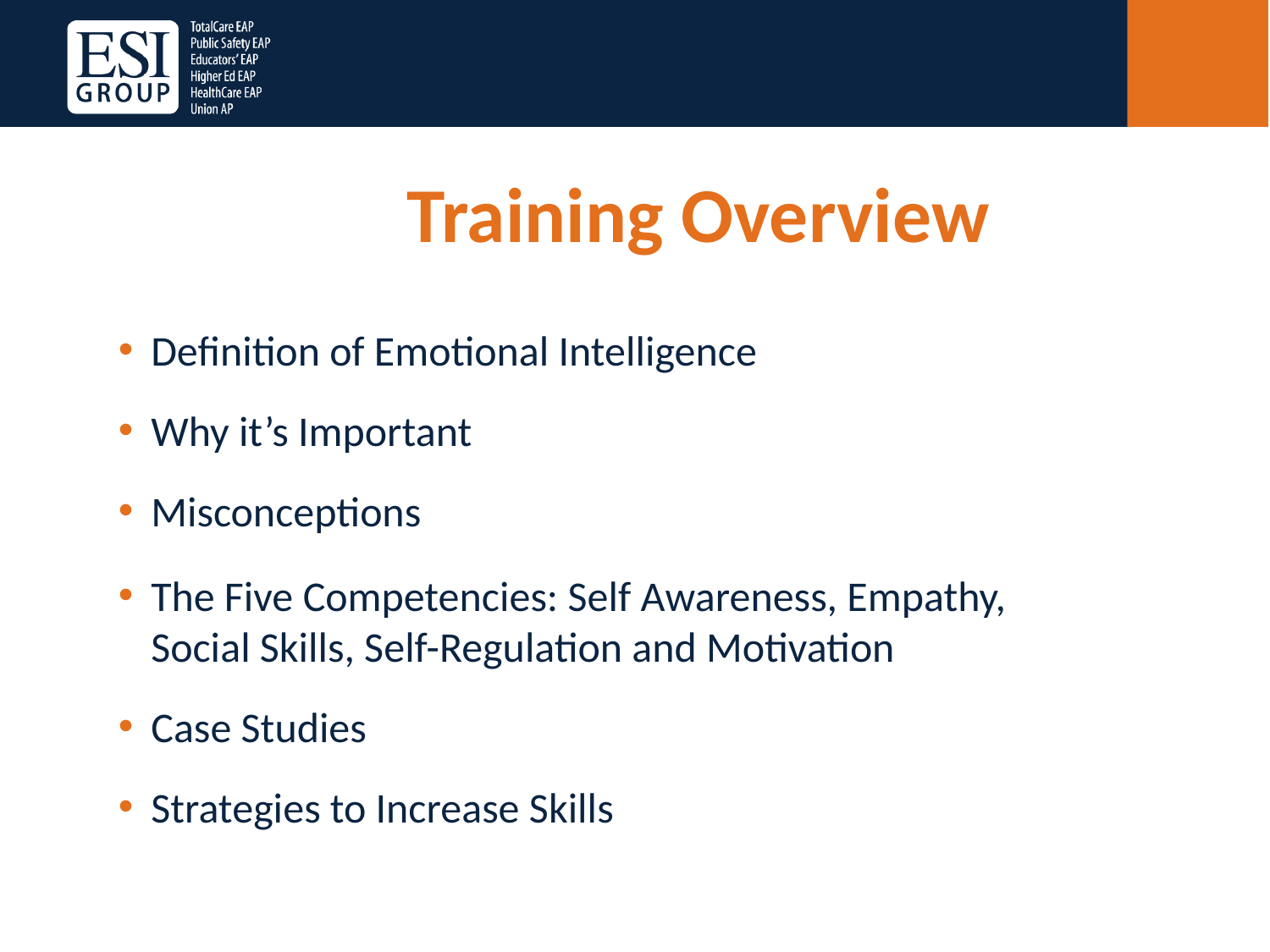

Training Overview
Definition of Emotional Intelligence

Why it’s Important

Misconceptions

The Five Competencies: Self Awareness, Empathy,
Social Skills, Self-Regulation and Motivation

Case Studies

Strategies to Increase Skills